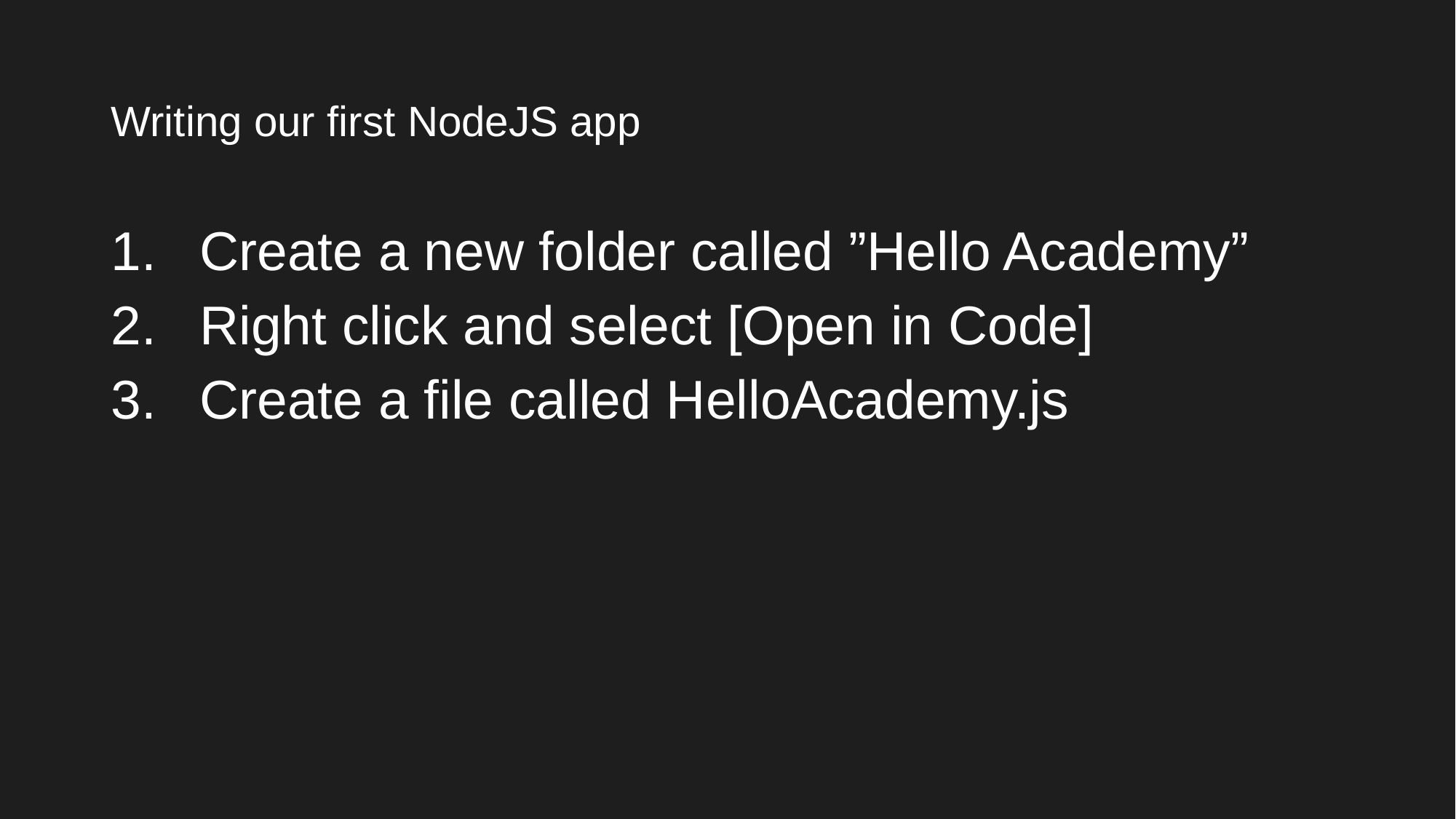

# Writing our first NodeJS app
Create a new folder called ”Hello Academy”
Right click and select [Open in Code]
Create a file called HelloAcademy.js